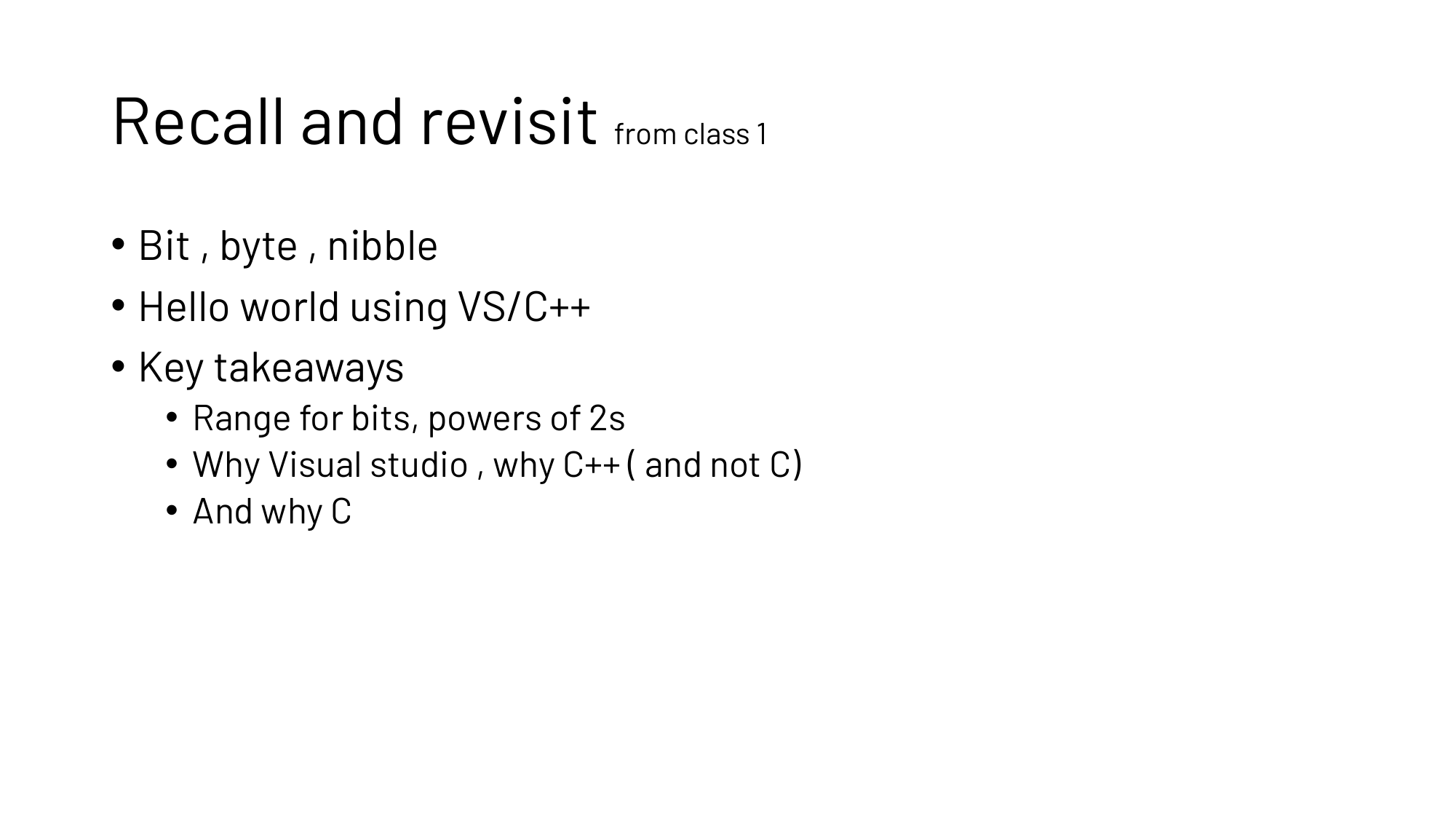

# Recall and revisit from class 1
Bit , byte , nibble
Hello world using VS/C++
Key takeaways
Range for bits, powers of 2s
Why Visual studio , why C++ ( and not C)
And why C